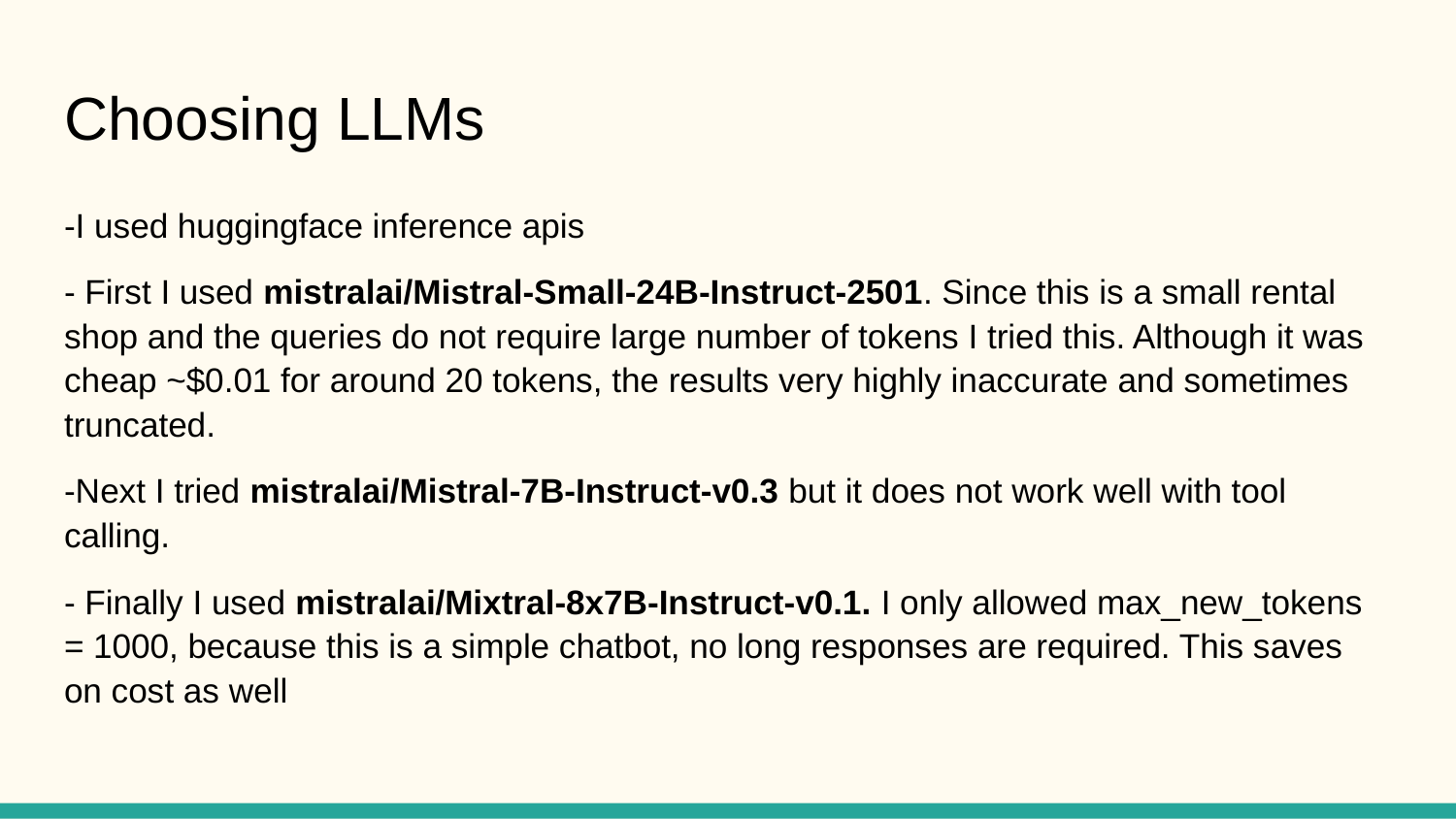

# Choosing LLMs
-I used huggingface inference apis
- First I used mistralai/Mistral-Small-24B-Instruct-2501. Since this is a small rental shop and the queries do not require large number of tokens I tried this. Although it was cheap ~$0.01 for around 20 tokens, the results very highly inaccurate and sometimes truncated.
-Next I tried mistralai/Mistral-7B-Instruct-v0.3 but it does not work well with tool calling.
- Finally I used mistralai/Mixtral-8x7B-Instruct-v0.1. I only allowed max_new_tokens = 1000, because this is a simple chatbot, no long responses are required. This saves on cost as well